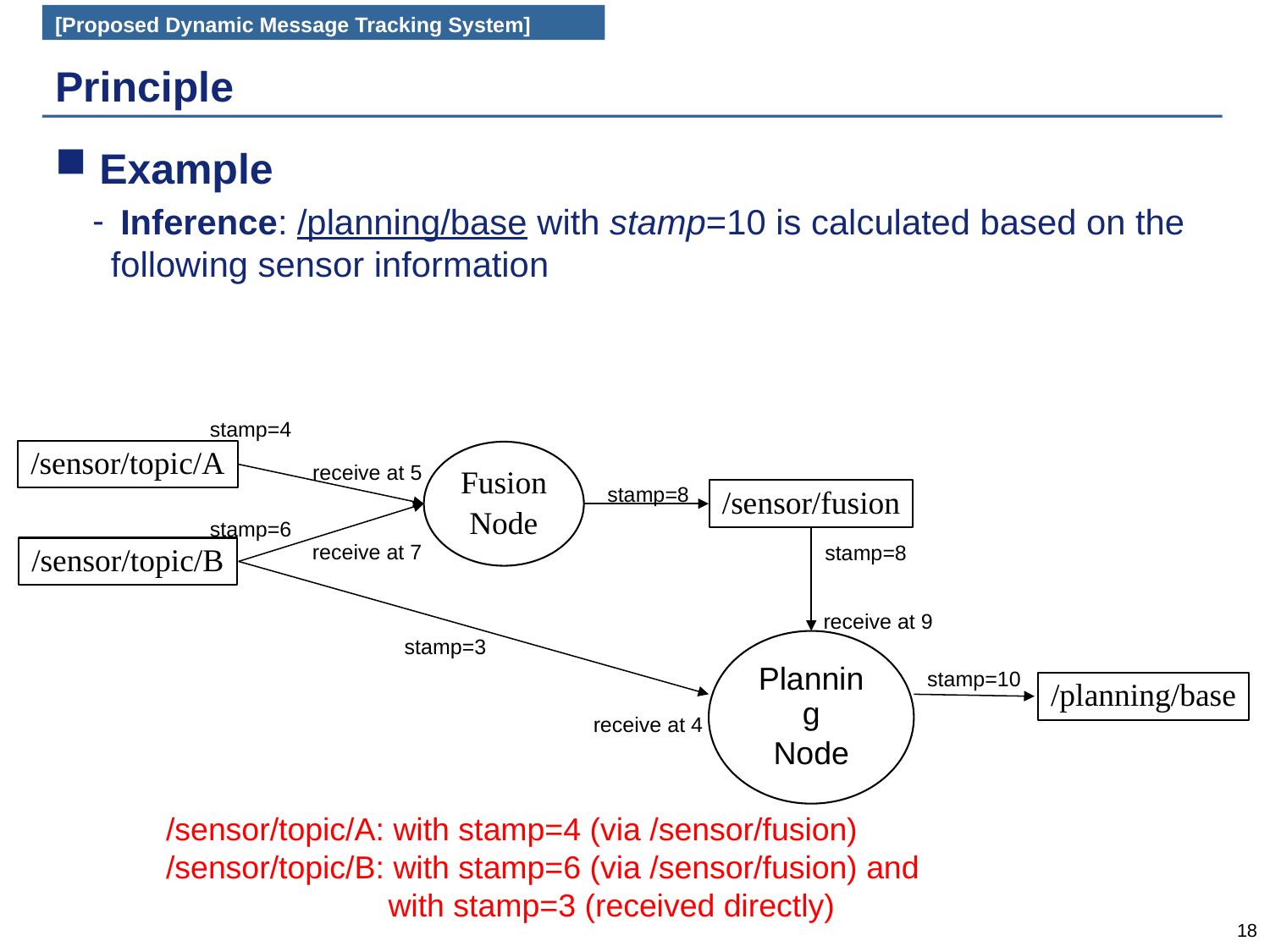

[Proposed Dynamic Message Tracking System]
# Principle
 Example
 Inference: /planning/base with stamp=10 is calculated based on the following sensor information
stamp=4
/sensor/topic/A
Fusion
Node
stamp=8
/sensor/fusion
stamp=6
stamp=8
/sensor/topic/B
stamp=3
Planning
Node
stamp=10
/planning/base
receive at 5
receive at 7
receive at 9
receive at 4
/sensor/topic/A: with stamp=4 (via /sensor/fusion)
/sensor/topic/B: with stamp=6 (via /sensor/fusion) and
                         with stamp=3 (received directly)
18